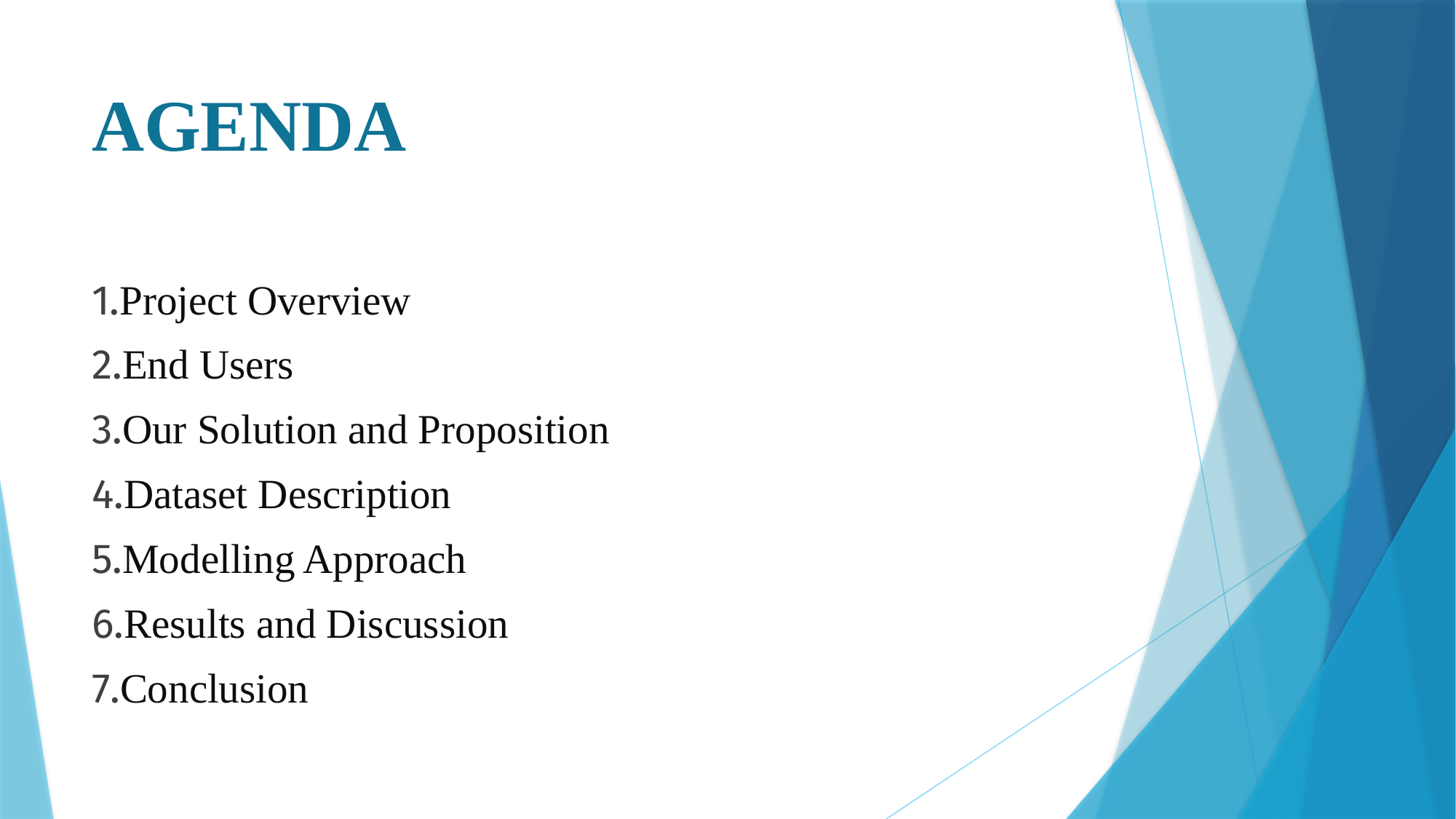

# AGENDA

1.Project Overview
2.End Users
3.Our Solution and Proposition
4.Dataset Description
5.Modelling Approach
6.Results and Discussion
7.Conclusion